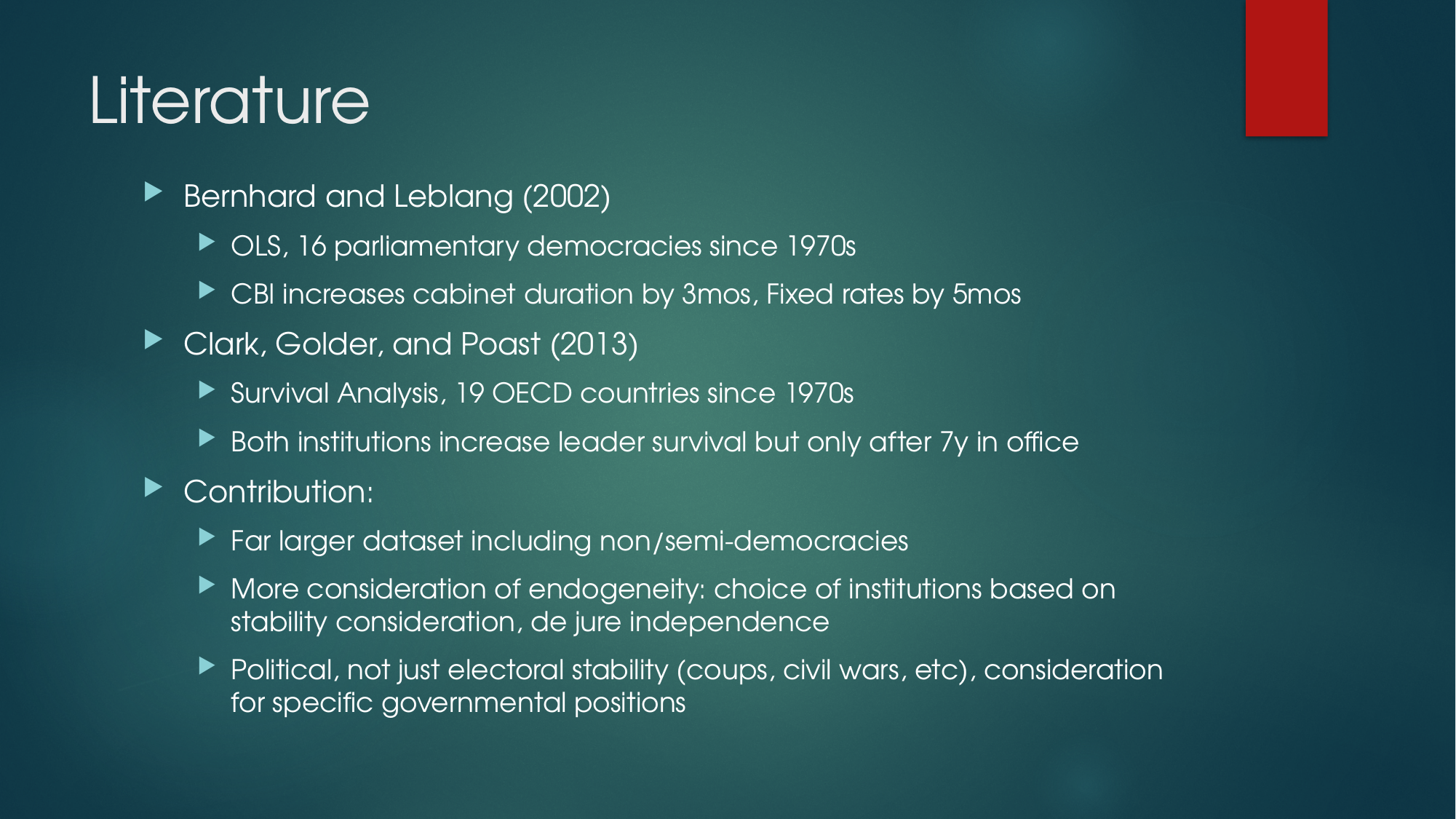

# Literature
Bernhard and Leblang (2002)
OLS, 16 parliamentary democracies since 1970s
CBI increases cabinet duration by 3mos, Fixed rates by 5mos
Clark, Golder, and Poast (2013)
Survival Analysis, 19 OECD countries since 1970s
Both institutions increase leader survival but only after 7y in office
Contribution:
Far larger dataset including non/semi-democracies
More consideration of endogeneity: choice of institutions based on stability consideration, de jure independence
Political, not just electoral stability (coups, civil wars, etc), consideration for specific governmental positions